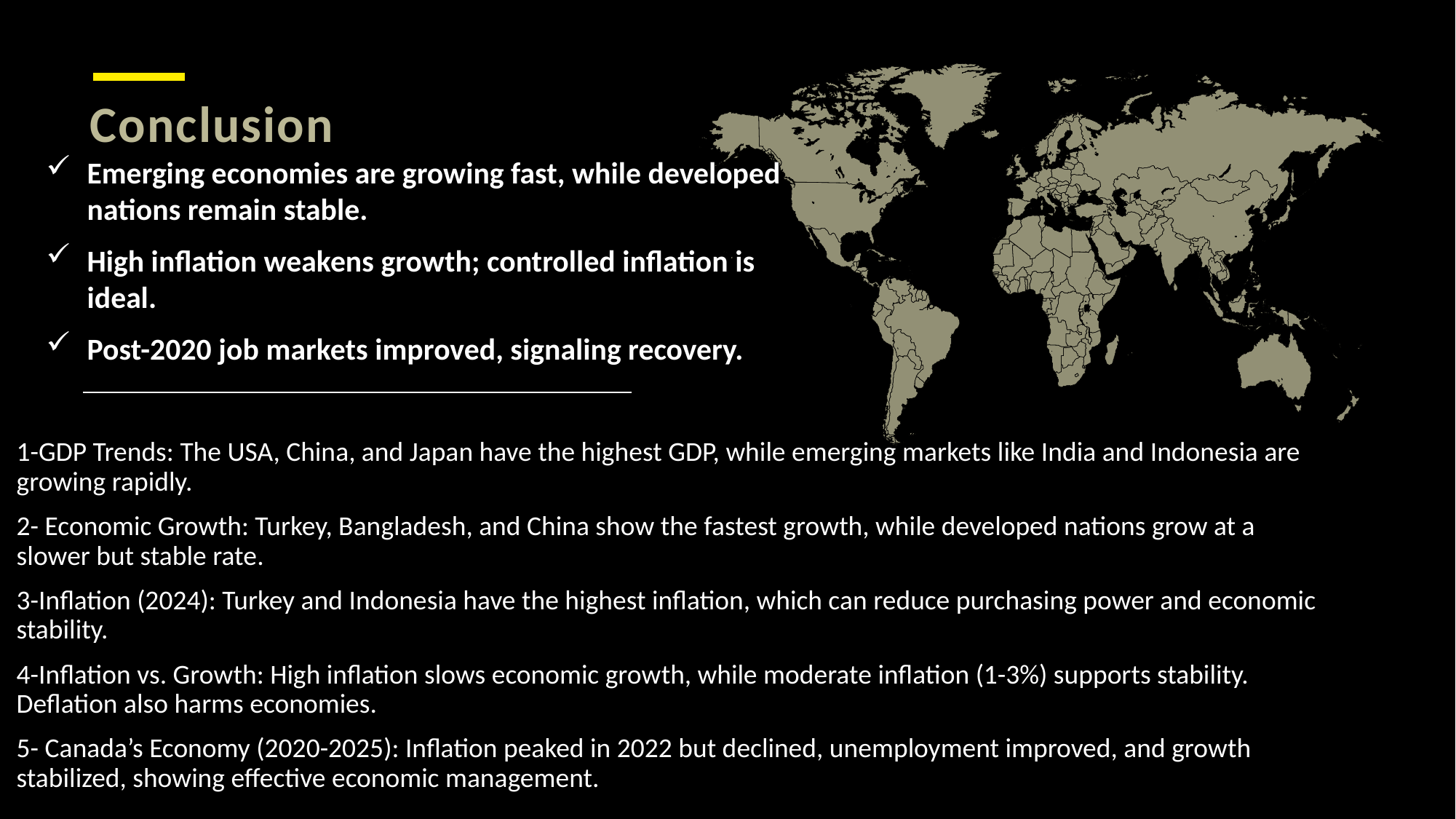

# Conclusion

Emerging economies are growing fast, while developed nations remain stable.
High inflation weakens growth; controlled inflation is ideal.
Post-2020 job markets improved, signaling recovery.

1-GDP Trends: The USA, China, and Japan have the highest GDP, while emerging markets like India and Indonesia are growing rapidly.
2- Economic Growth: Turkey, Bangladesh, and China show the fastest growth, while developed nations grow at a slower but stable rate.
3-Inflation (2024): Turkey and Indonesia have the highest inflation, which can reduce purchasing power and economic stability.
4-Inflation vs. Growth: High inflation slows economic growth, while moderate inflation (1-3%) supports stability. Deflation also harms economies.
5- Canada’s Economy (2020-2025): Inflation peaked in 2022 but declined, unemployment improved, and growth stabilized, showing effective economic management.